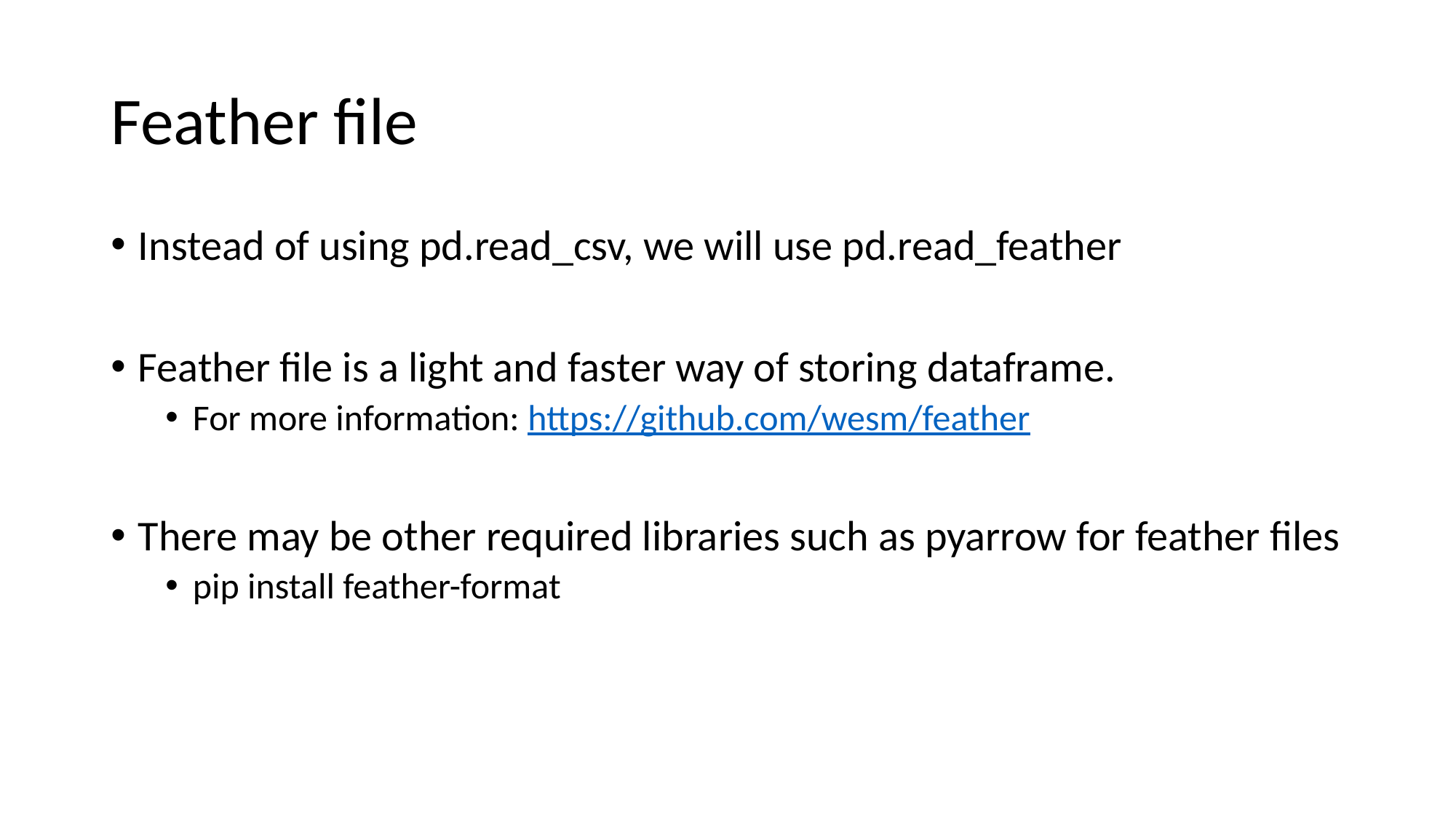

# Feather file
Instead of using pd.read_csv, we will use pd.read_feather

Feather file is a light and faster way of storing dataframe.
For more information: https://github.com/wesm/feather

There may be other required libraries such as pyarrow for feather files
pip install feather-format